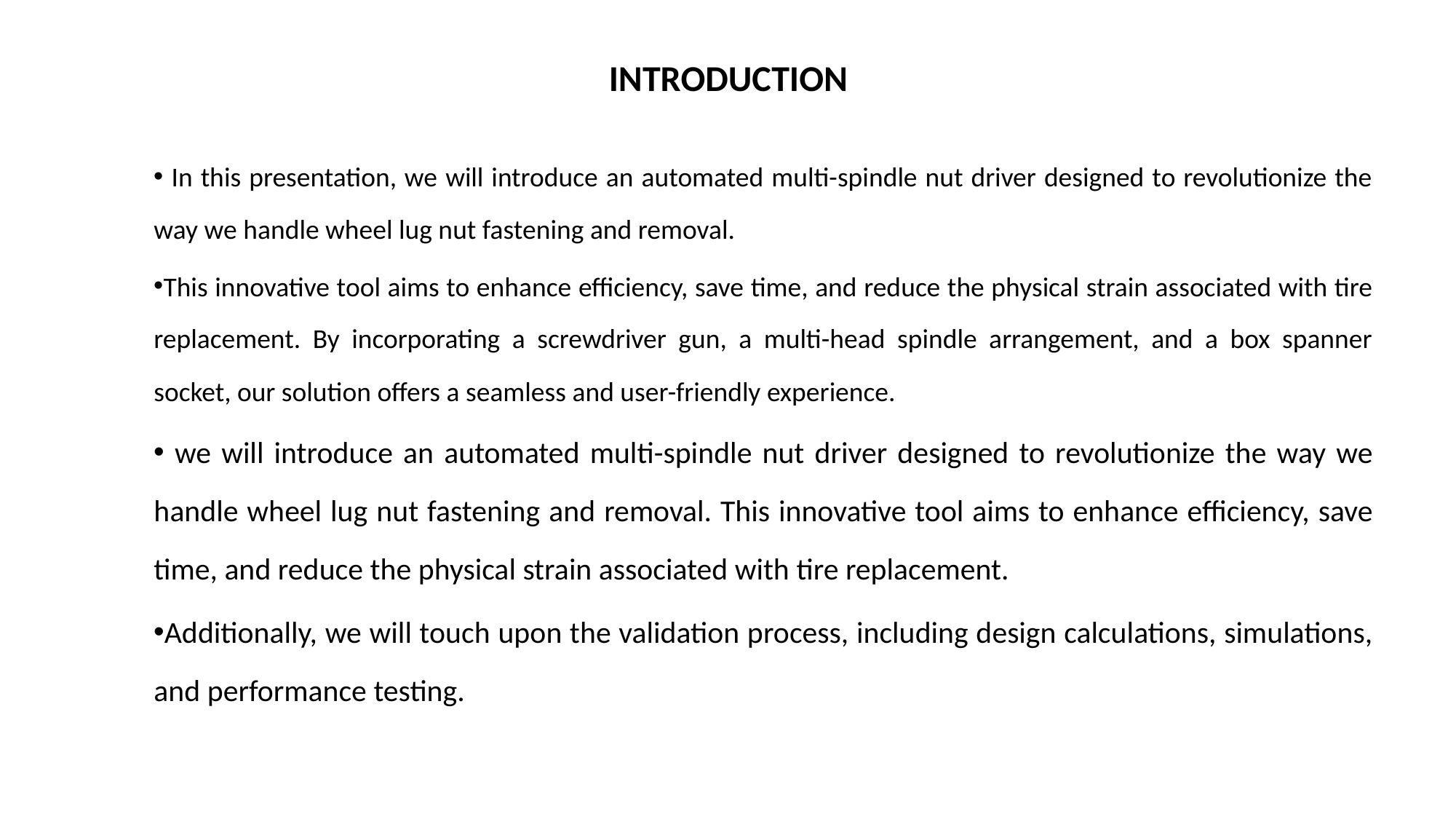

# INTRODUCTION
 In this presentation, we will introduce an automated multi-spindle nut driver designed to revolutionize the way we handle wheel lug nut fastening and removal.
This innovative tool aims to enhance efficiency, save time, and reduce the physical strain associated with tire replacement. By incorporating a screwdriver gun, a multi-head spindle arrangement, and a box spanner socket, our solution offers a seamless and user-friendly experience.
 we will introduce an automated multi-spindle nut driver designed to revolutionize the way we handle wheel lug nut fastening and removal. This innovative tool aims to enhance efficiency, save time, and reduce the physical strain associated with tire replacement.
Additionally, we will touch upon the validation process, including design calculations, simulations, and performance testing.